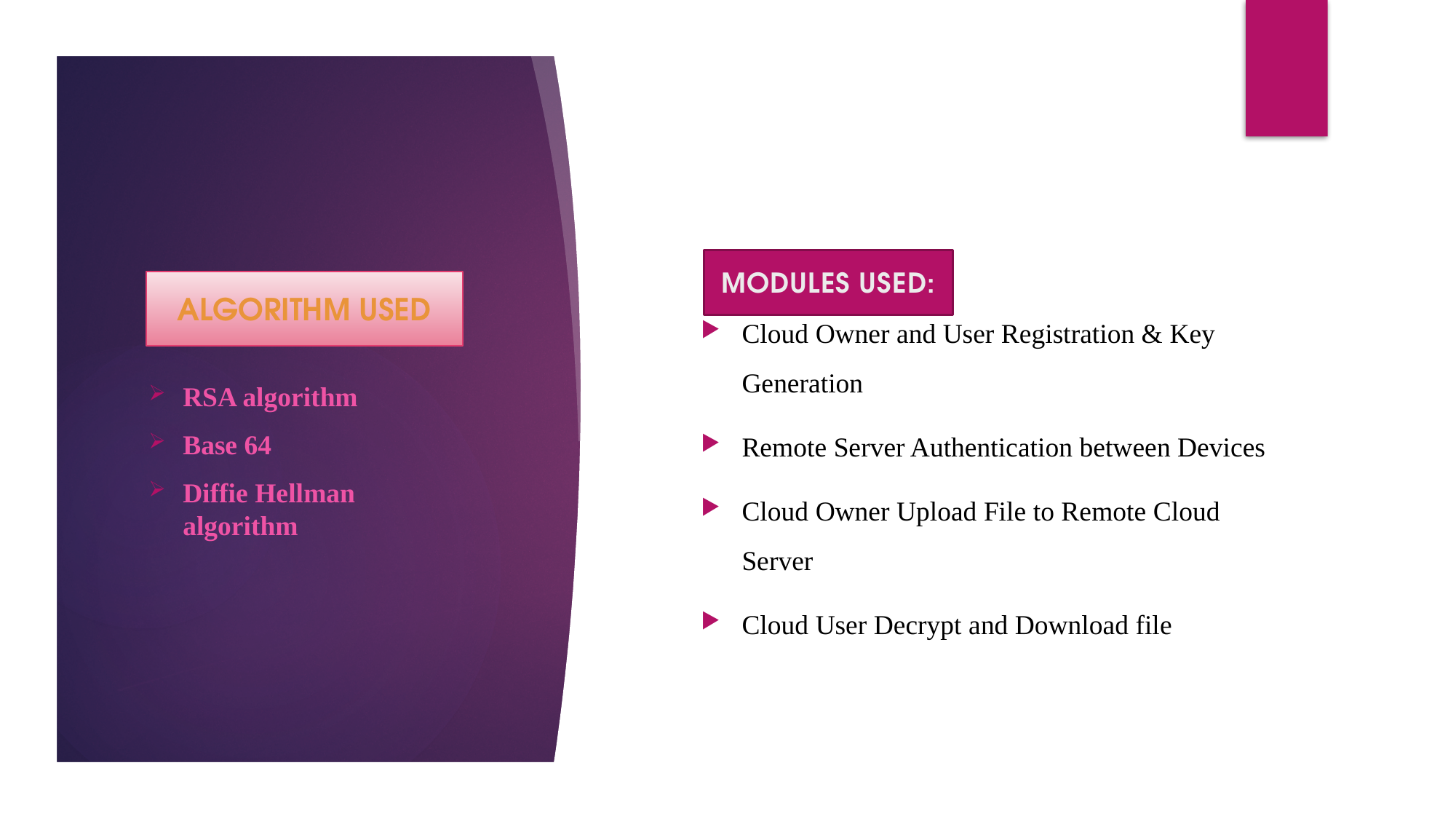

Cloud Owner and User Registration & Key Generation
Remote Server Authentication between Devices
Cloud Owner Upload File to Remote Cloud Server
Cloud User Decrypt and Download file
MODULES USED:
ALGORITHM USED
RSA algorithm
Base 64
Diffie Hellman algorithm